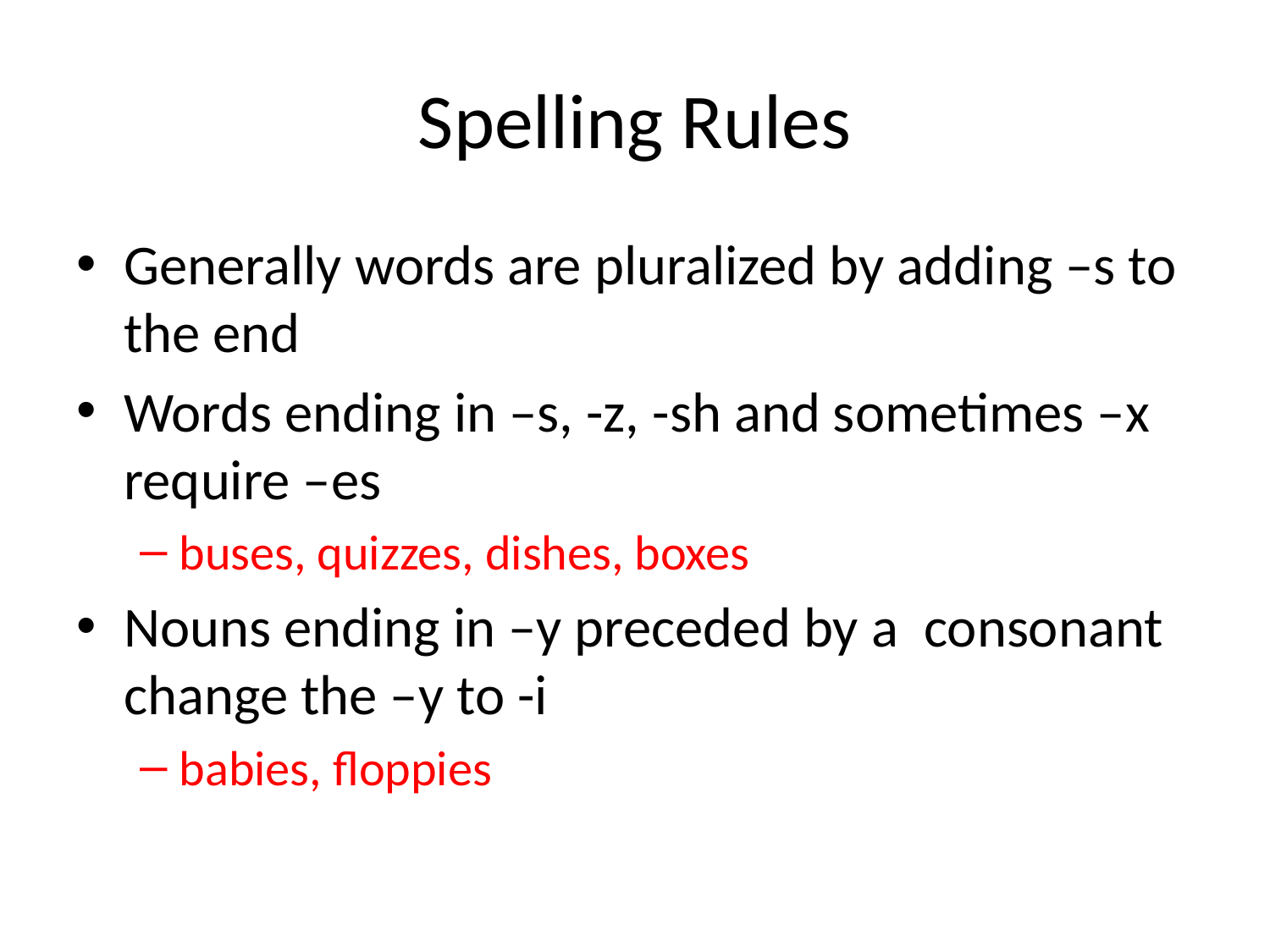

# Spelling Rules
Generally words are pluralized by adding –s to the end
Words ending in –s, -z, -sh and sometimes –x require –es
buses, quizzes, dishes, boxes
Nouns ending in –y preceded by a  consonant change the –y to -i
babies, floppies